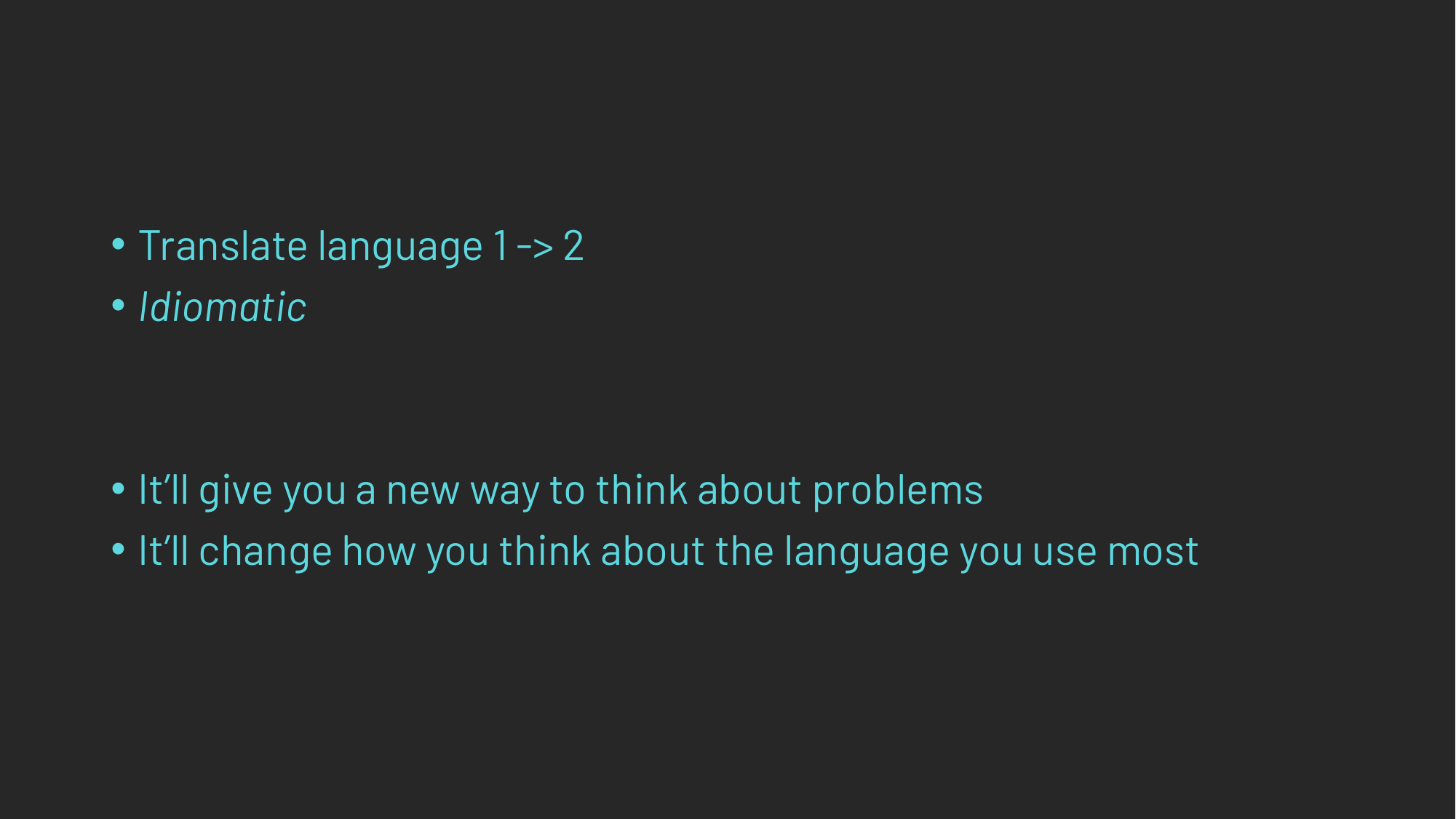

#
Translate language 1 -> 2
Idiomatic

It’ll give you a new way to think about problems
It’ll change how you think about the language you use most